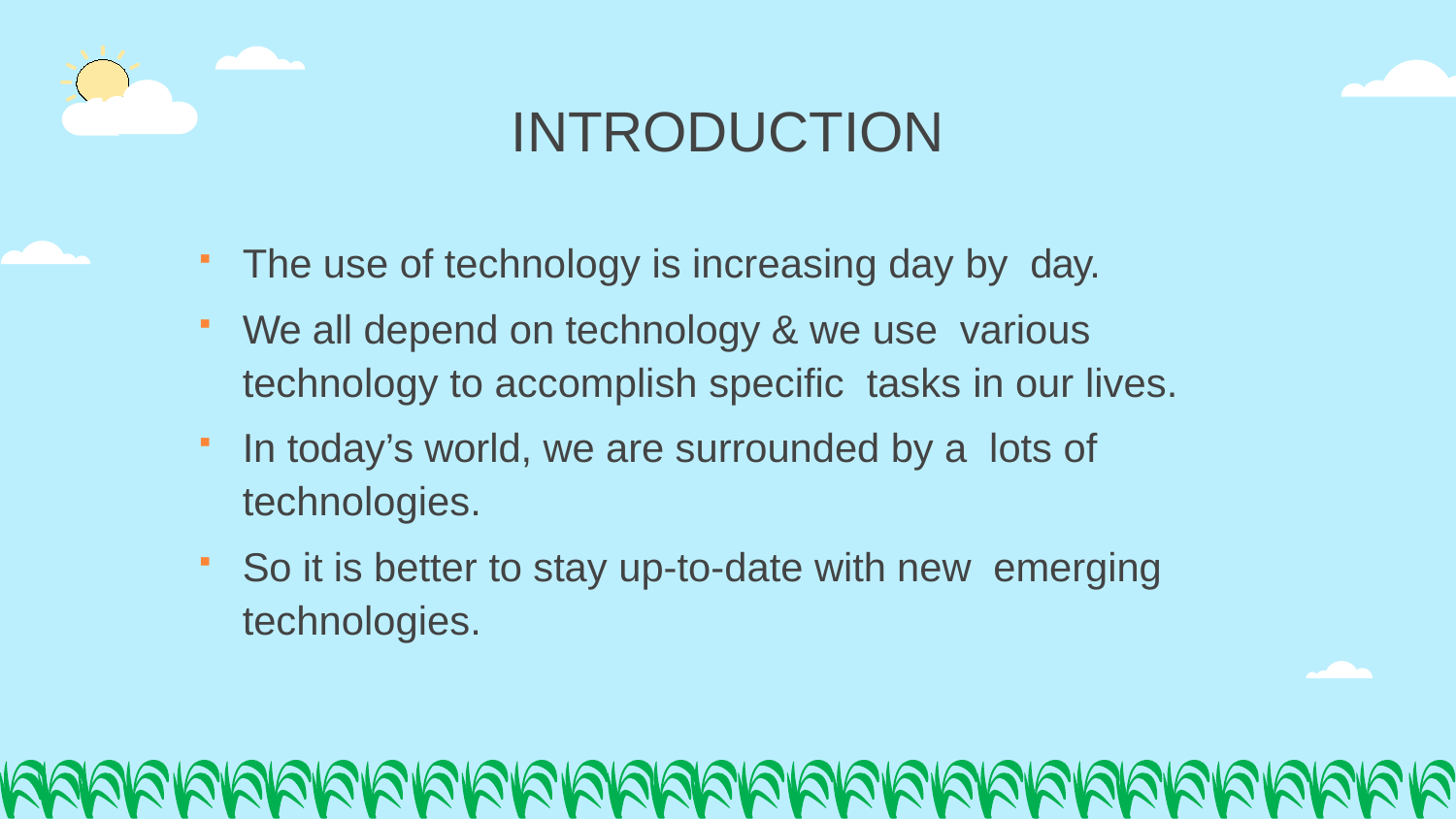

# INTRODUCTION
The use of technology is increasing day by  day.
We all depend on technology & we use  various technology to accomplish specific  tasks in our lives.
In today’s world, we are surrounded by a  lots of technologies.
So it is better to stay up-to-date with new  emerging technologies.